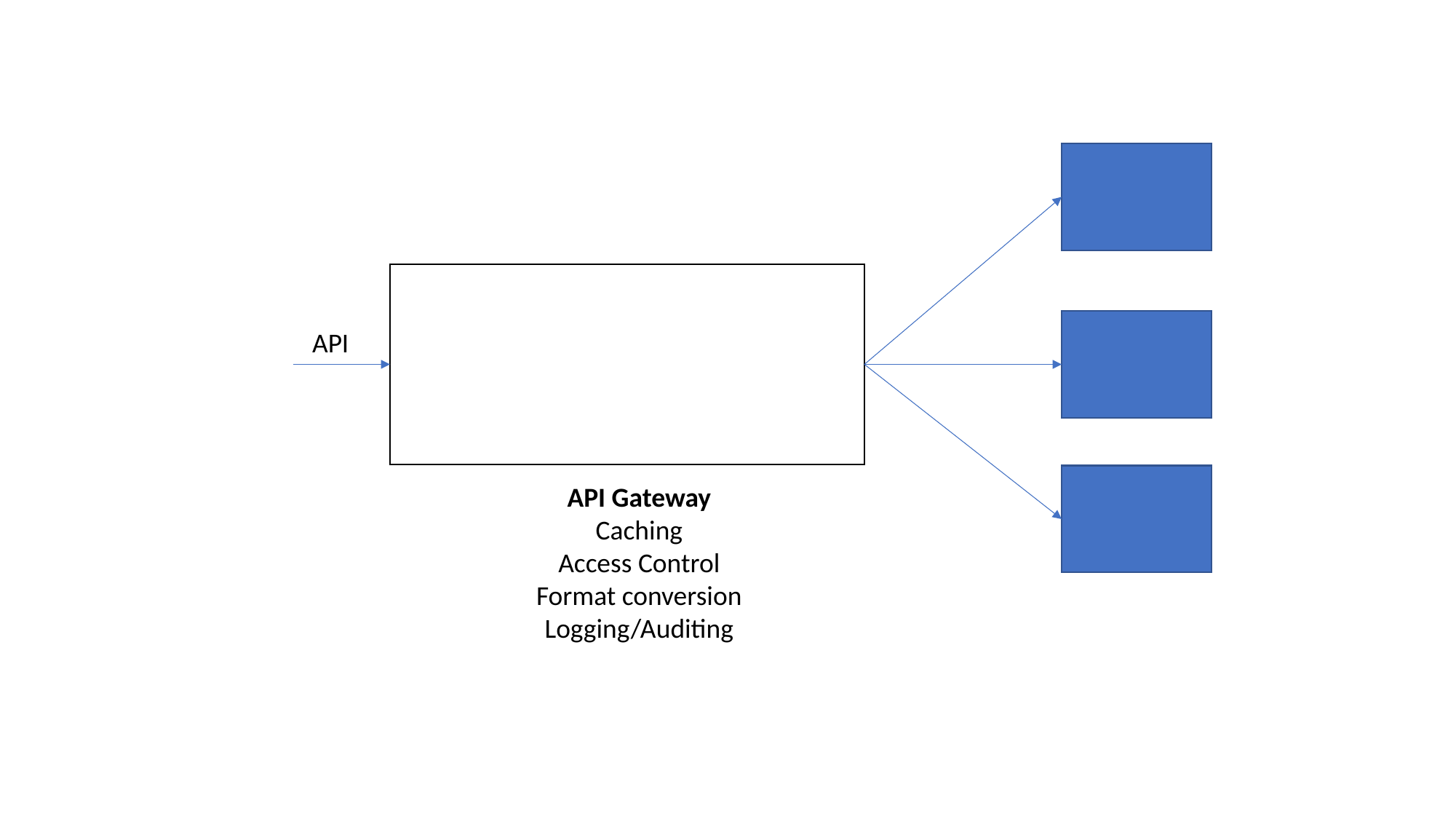

API

API Gateway
Caching
Access Control
Format conversion
Logging/Auditing